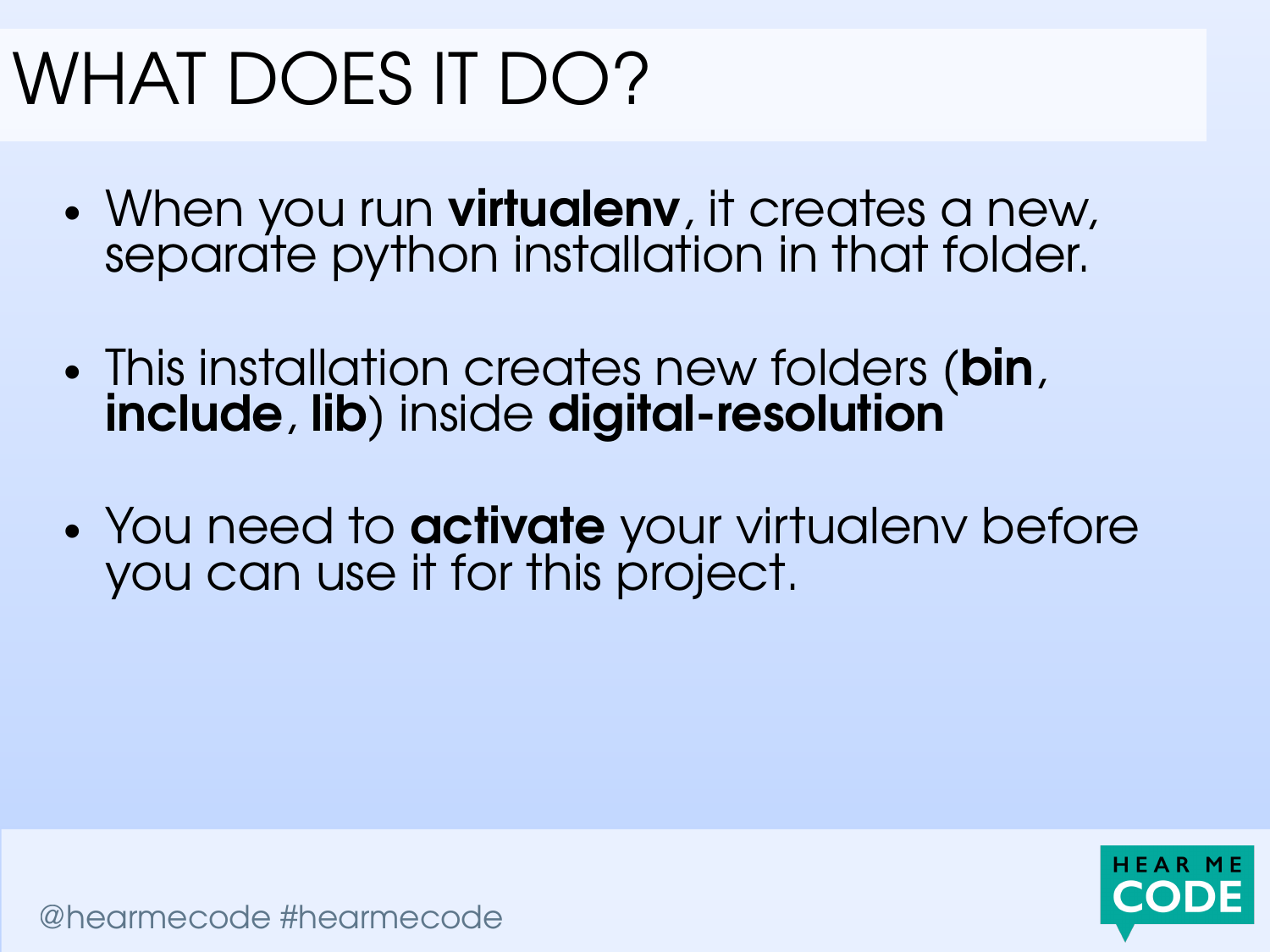

what does it do?
When you run virtualenv, it creates a new, separate python installation in that folder.

This installation creates new folders (bin, include, lib) inside digital-resolution

You need to activate your virtualenv before you can use it for this project.
14